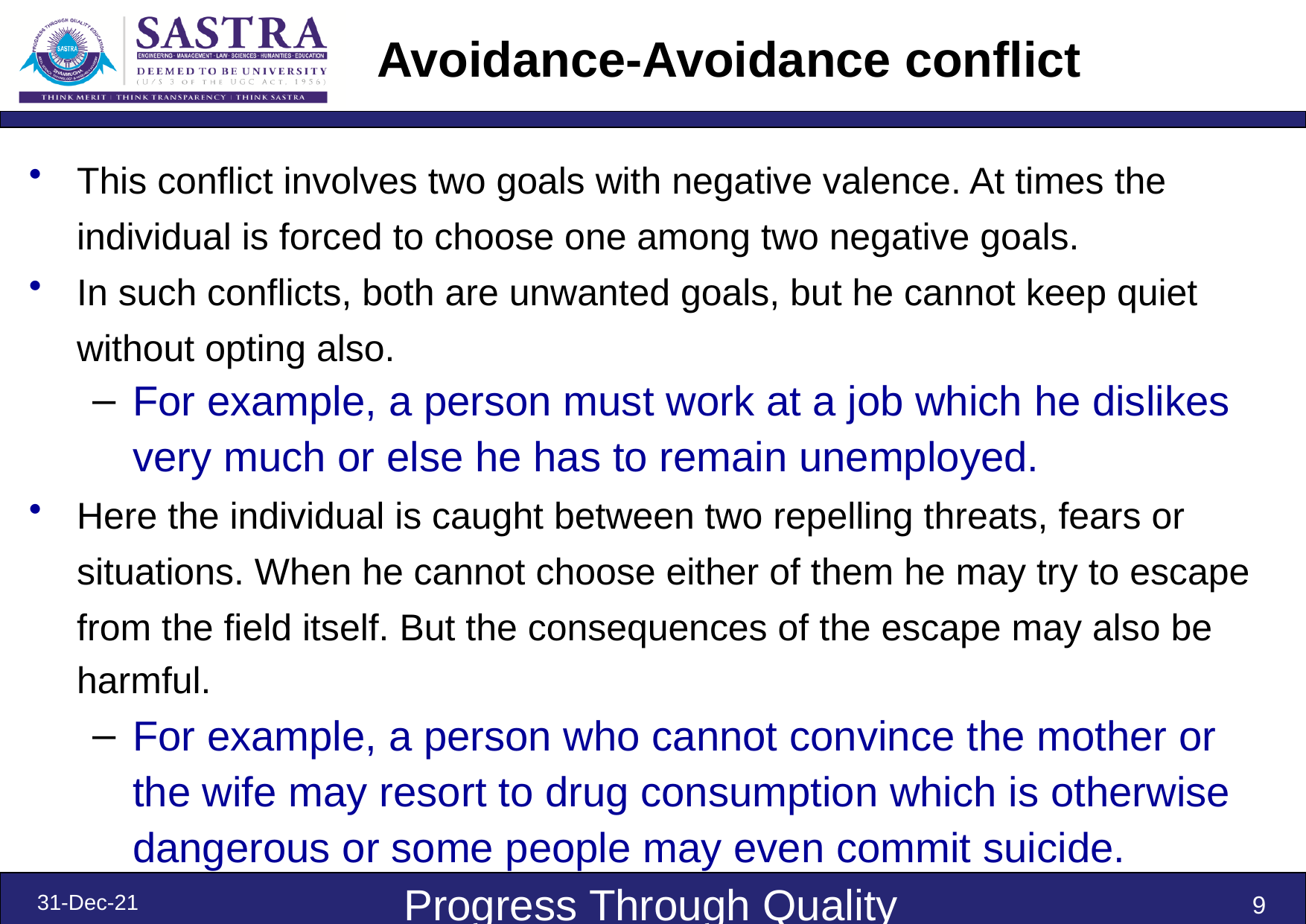

# Avoidance-Avoidance conflict
This conflict involves two goals with negative valence. At times the individual is forced to choose one among two negative goals.
In such conflicts, both are unwanted goals, but he cannot keep quiet without opting also.
For example, a person must work at a job which he dislikes very much or else he has to remain unemployed.
Here the individual is caught between two repelling threats, fears or situations. When he cannot choose either of them he may try to escape from the field itself. But the consequences of the escape may also be harmful.
For example, a person who cannot convince the mother or the wife may resort to drug consumption which is otherwise dangerous or some people may even commit suicide.
31-Dec-21
9